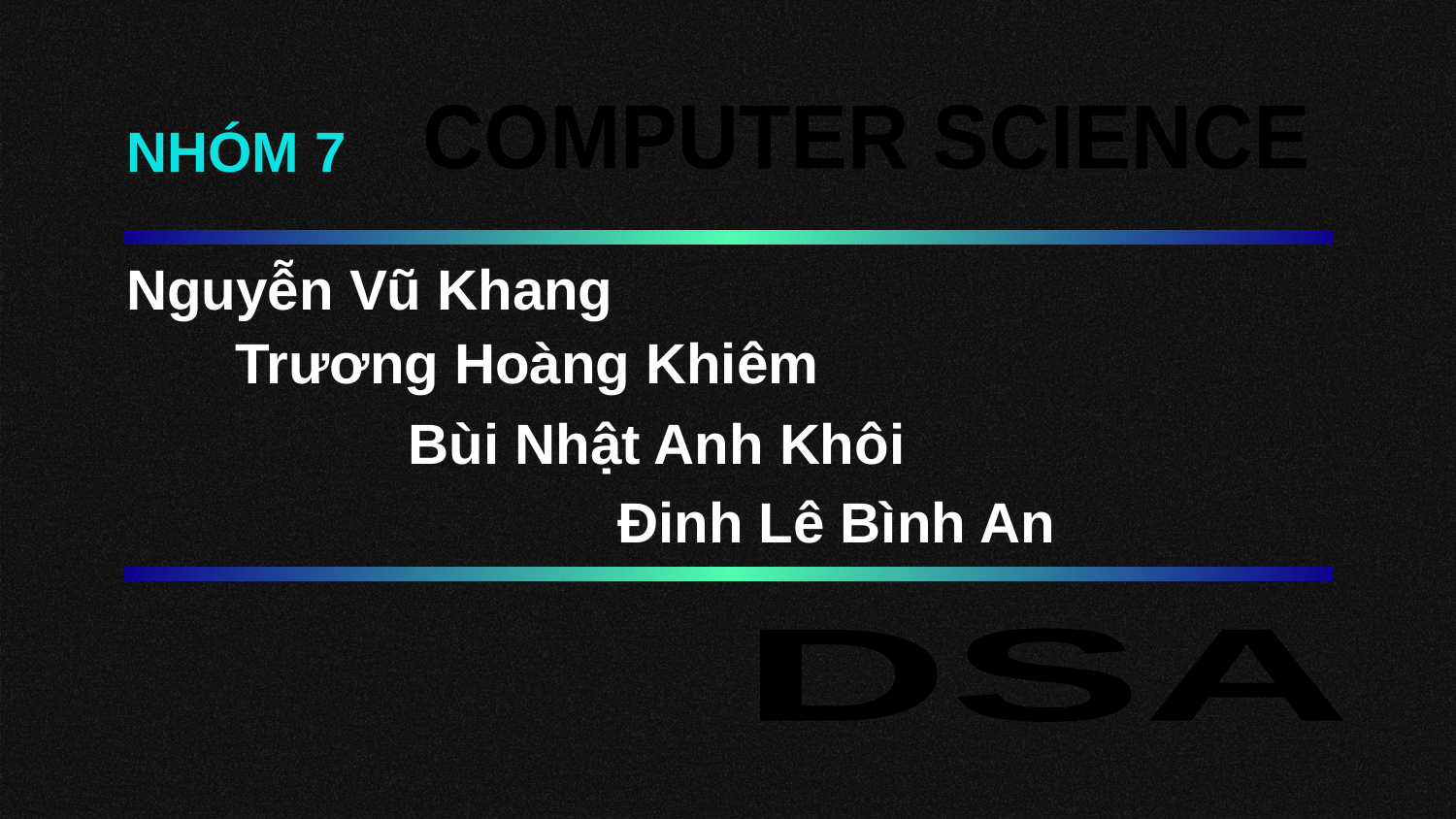

# NHÓM 7
COMPUTER SCIENCE
Nguyễn Vũ Khang

Trương Hoàng Khiêm
Bùi Nhật Anh Khôi
Đinh Lê Bình An

DSA